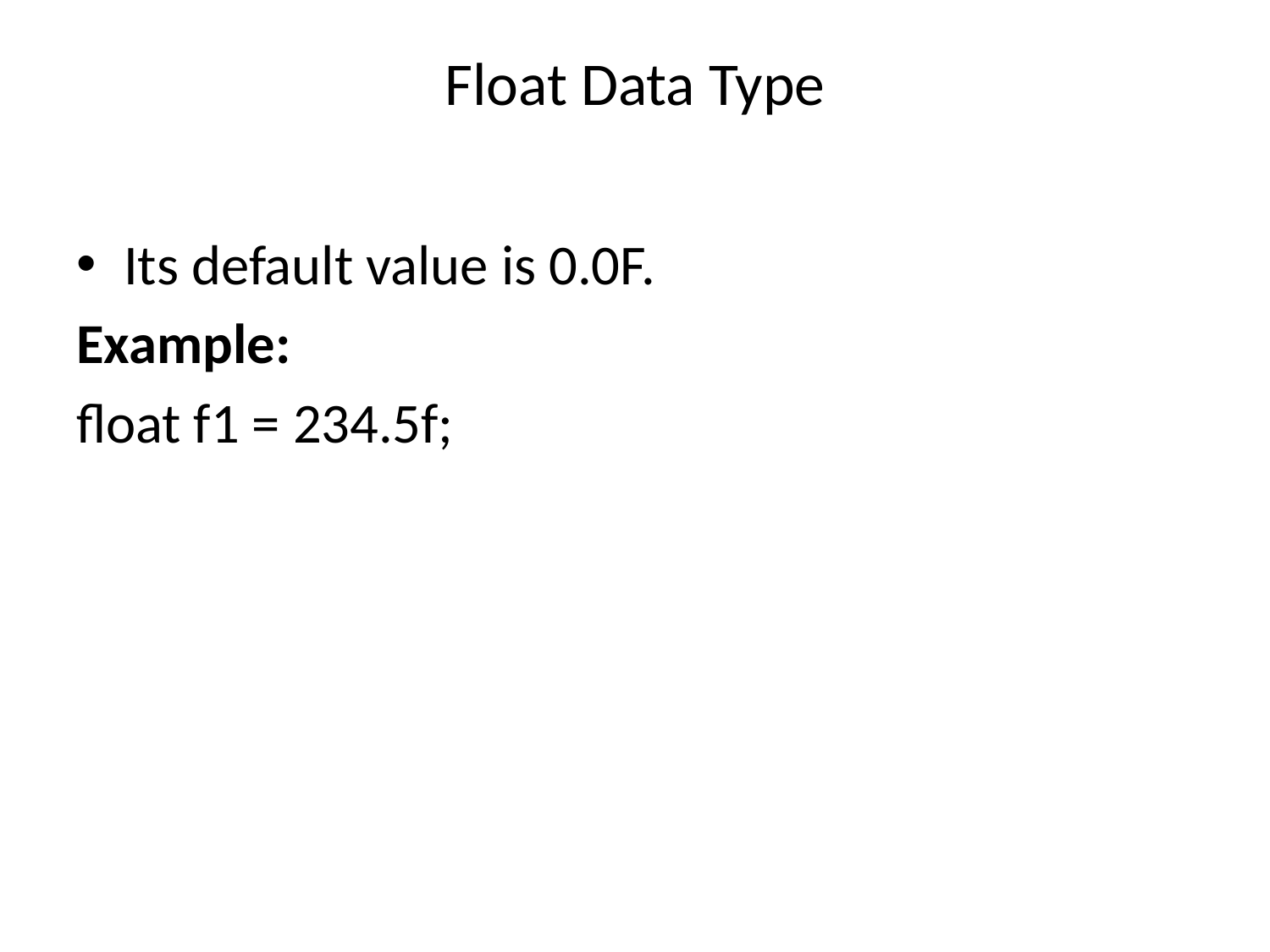

# Float Data Type
Its default value is 0.0F.
Example:
float f1 = 234.5f;